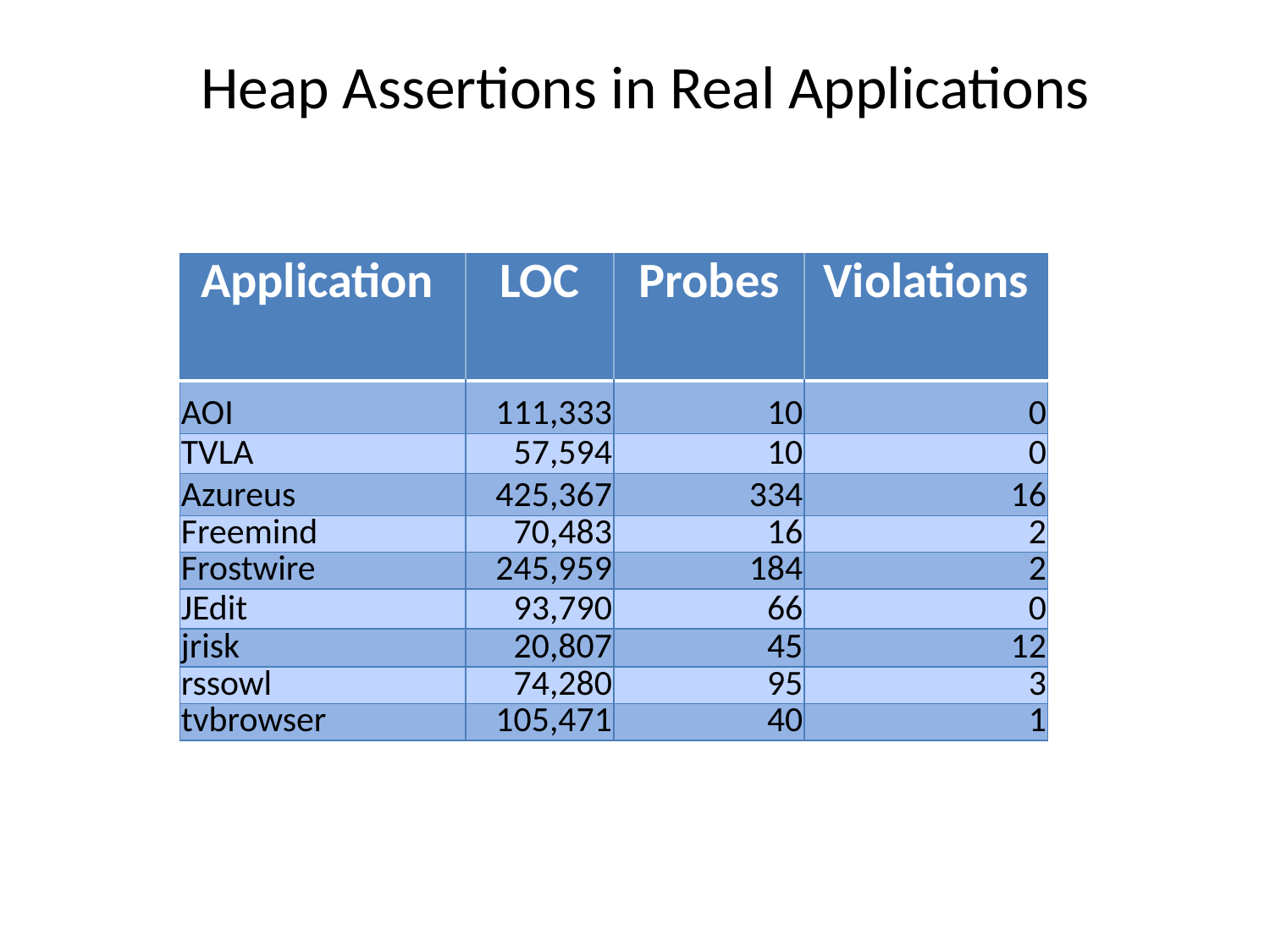

# Heap Assertions in Real Applications
| Application | LOC | Probes | Violations |
| --- | --- | --- | --- |
| AOI | 111,333 | 10 | 0 |
| TVLA | 57,594 | 10 | 0 |
| Azureus | 425,367 | 334 | 16 |
| Freemind | 70,483 | 16 | 2 |
| Frostwire | 245,959 | 184 | 2 |
| JEdit | 93,790 | 66 | 0 |
| jrisk | 20,807 | 45 | 12 |
| rssowl | 74,280 | 95 | 3 |
| tvbrowser | 105,471 | 40 | 1 |